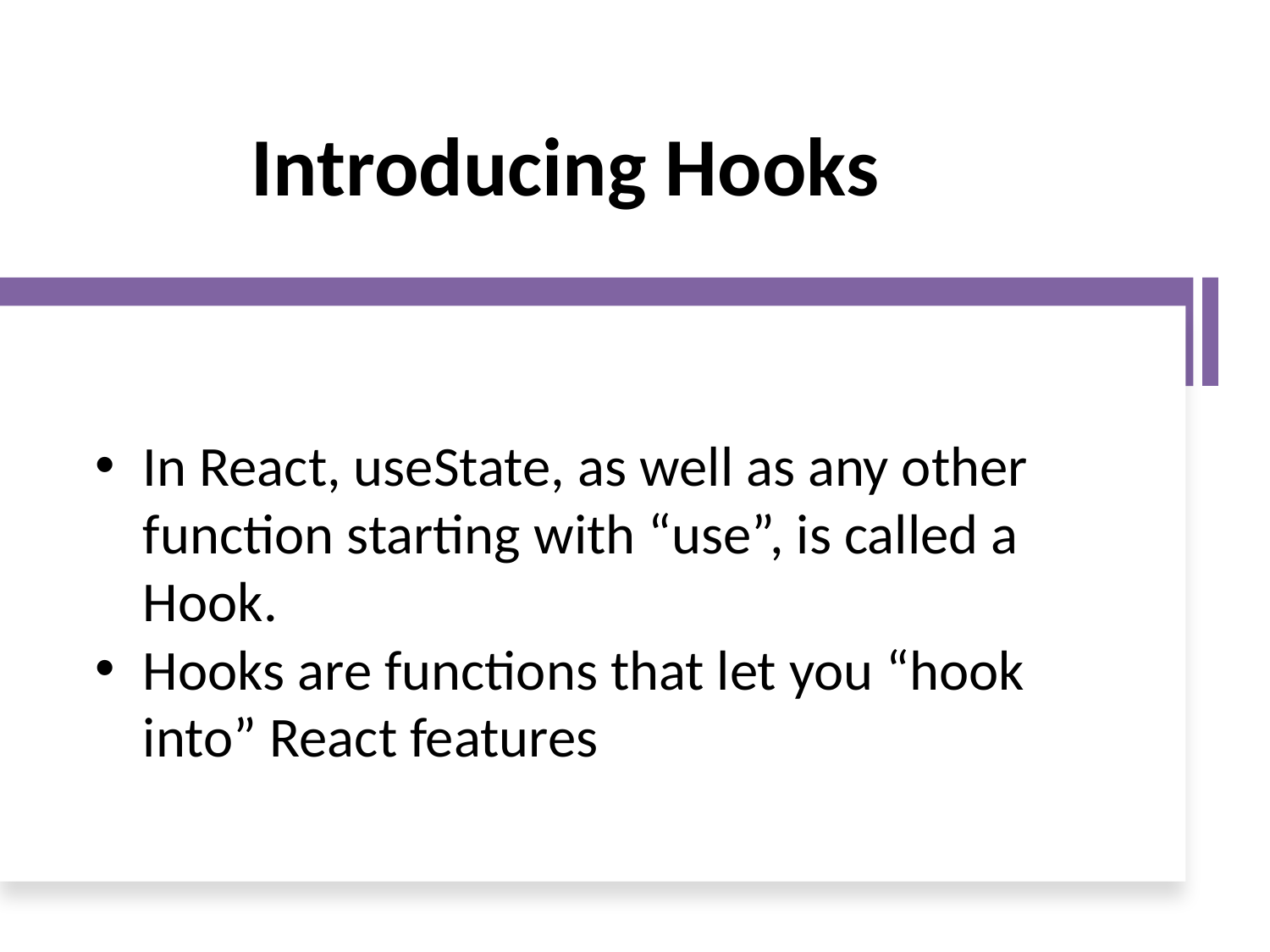

# Introducing Hooks

In React, useState, as well as any other function starting with “use”, is called a Hook.
Hooks are functions that let you “hook into” React features